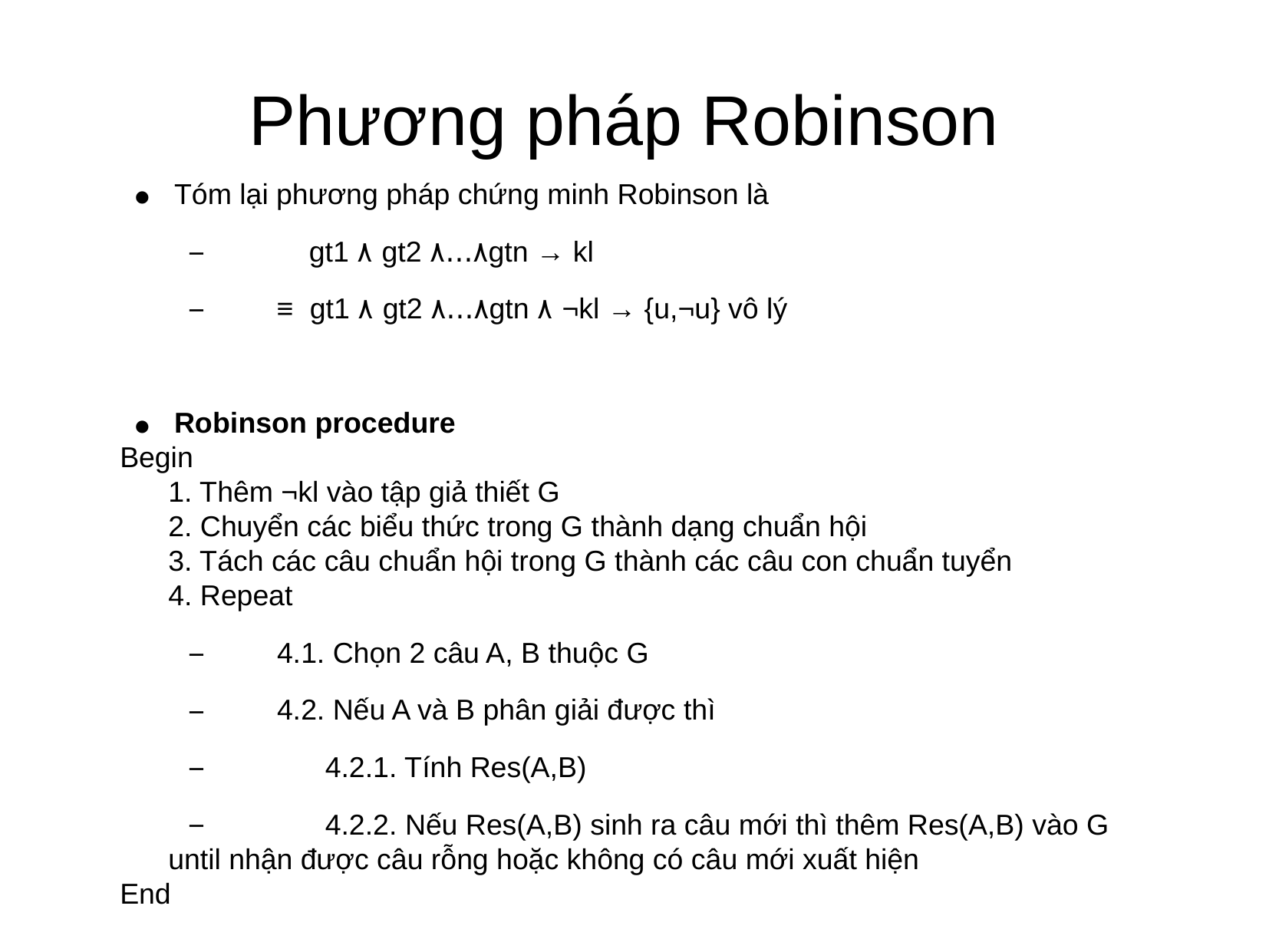

Phương pháp Robinson
Tóm lại phương pháp chứng minh Robinson là
          gt1 ٨ gt2 ٨...٨gtn → kl
      ≡  gt1 ٨ gt2 ٨...٨gtn ٨ ¬kl → {u,¬u} vô lý

Robinson procedure
Begin
      1. Thêm ¬kl vào tập giả thiết G
      2. Chuyển các biểu thức trong G thành dạng chuẩn hội
      3. Tách các câu chuẩn hội trong G thành các câu con chuẩn tuyển
      4. Repeat
      4.1. Chọn 2 câu A, B thuộc G
      4.2. Nếu A và B phân giải được thì
            4.2.1. Tính Res(A,B)
            4.2.2. Nếu Res(A,B) sinh ra câu mới thì thêm Res(A,B) vào G
      until nhận được câu rỗng hoặc không có câu mới xuất hiện
End